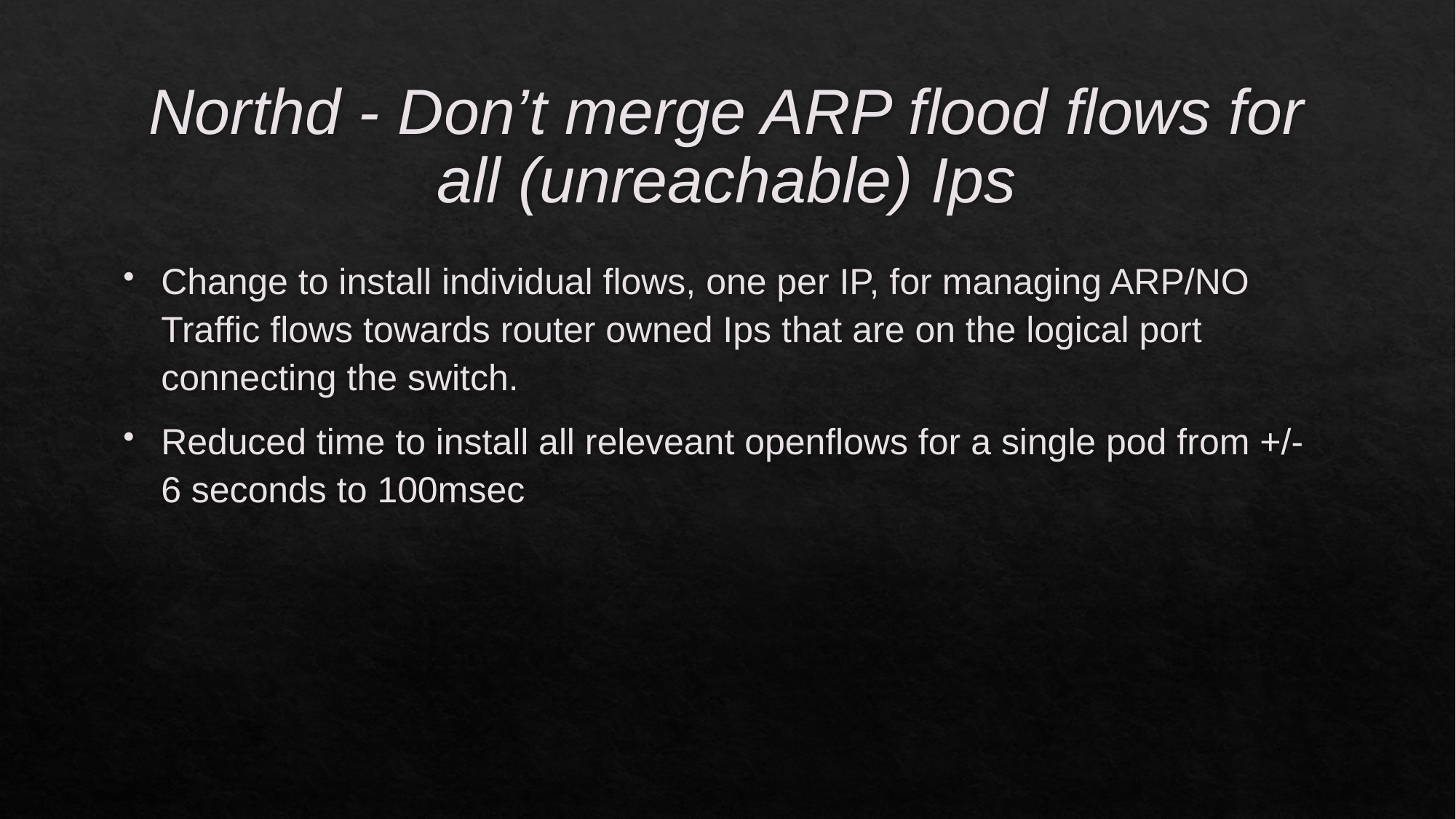

# Northd - Don’t merge ARP flood flows for all (unreachable) Ips
Change to install individual flows, one per IP, for managing ARP/NO Traffic flows towards router owned Ips that are on the logical port connecting the switch.
Reduced time to install all releveant openflows for a single pod from +/- 6 seconds to 100msec